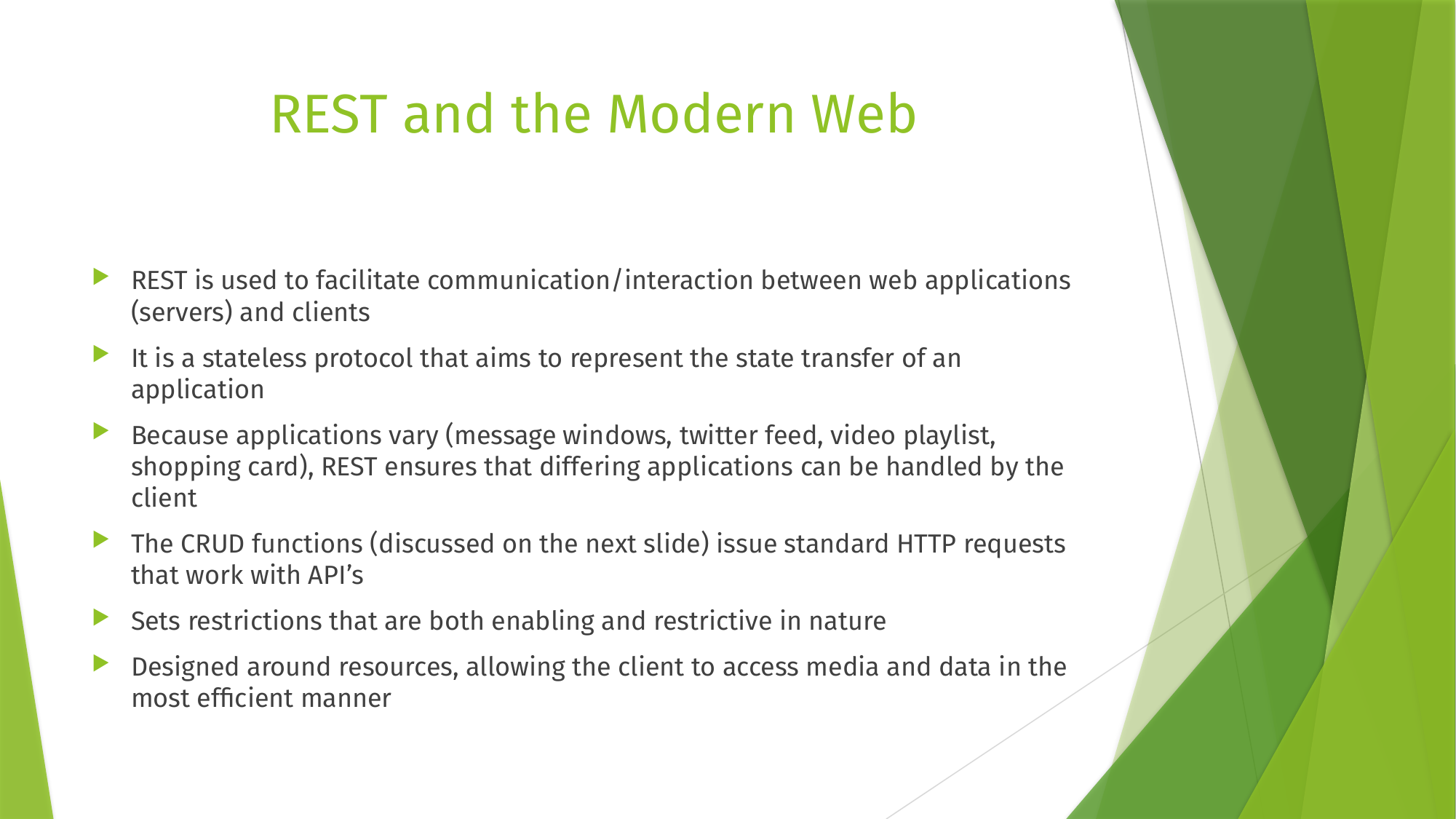

# REST and the Modern Web
REST is used to facilitate communication/interaction between web applications (servers) and clients
It is a stateless protocol that aims to represent the state transfer of an application
Because applications vary (message windows, twitter feed, video playlist, shopping card), REST ensures that differing applications can be handled by the client
The CRUD functions (discussed on the next slide) issue standard HTTP requests that work with API’s
Sets restrictions that are both enabling and restrictive in nature
Designed around resources, allowing the client to access media and data in the most efficient manner